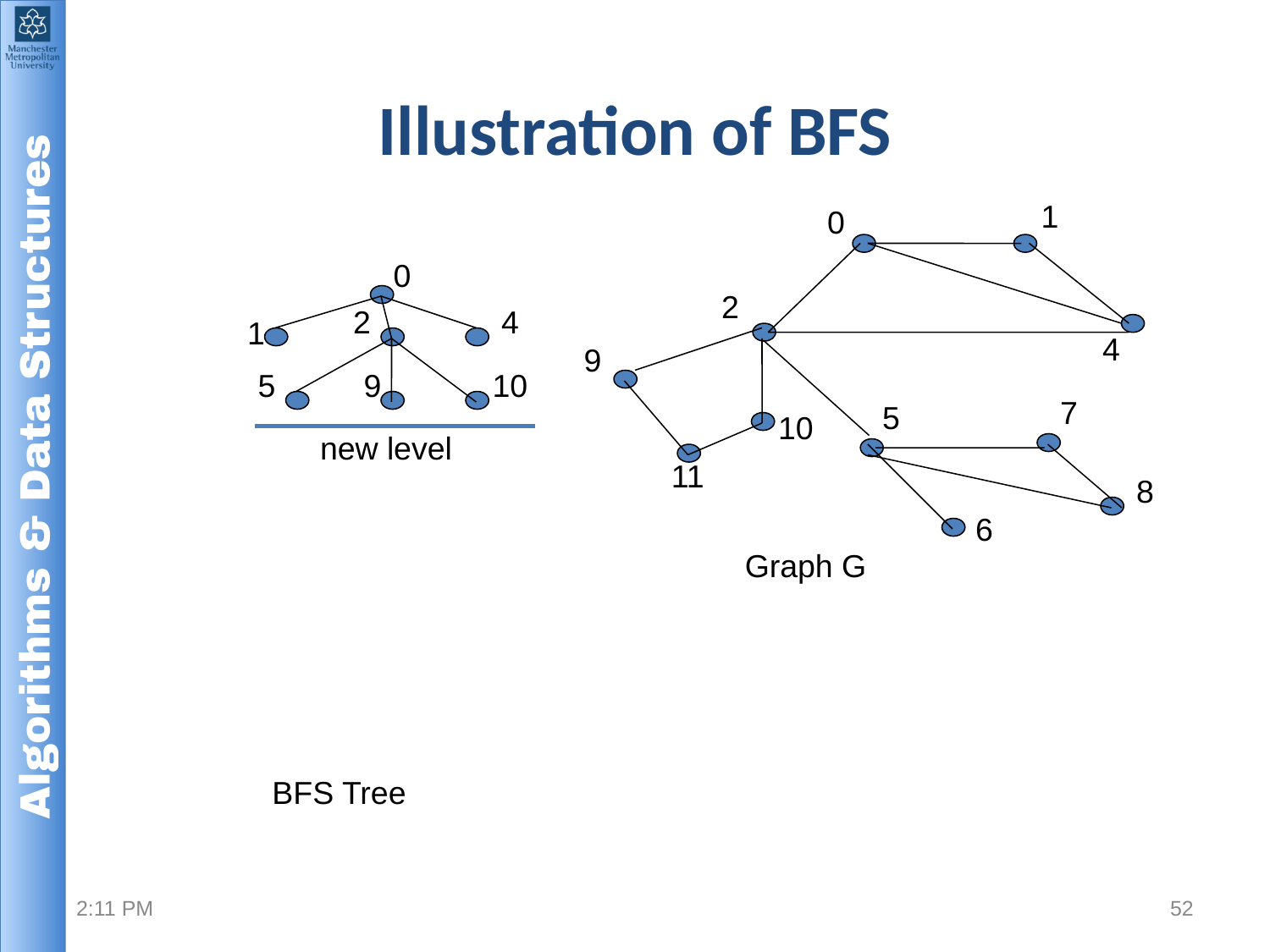

# Illustration of BFS
1
0

0
2

2

4
1

4

9

5
9
10

7

5
10

new level

11

8

6

Graph G
BFS Tree
2:11 PM
52